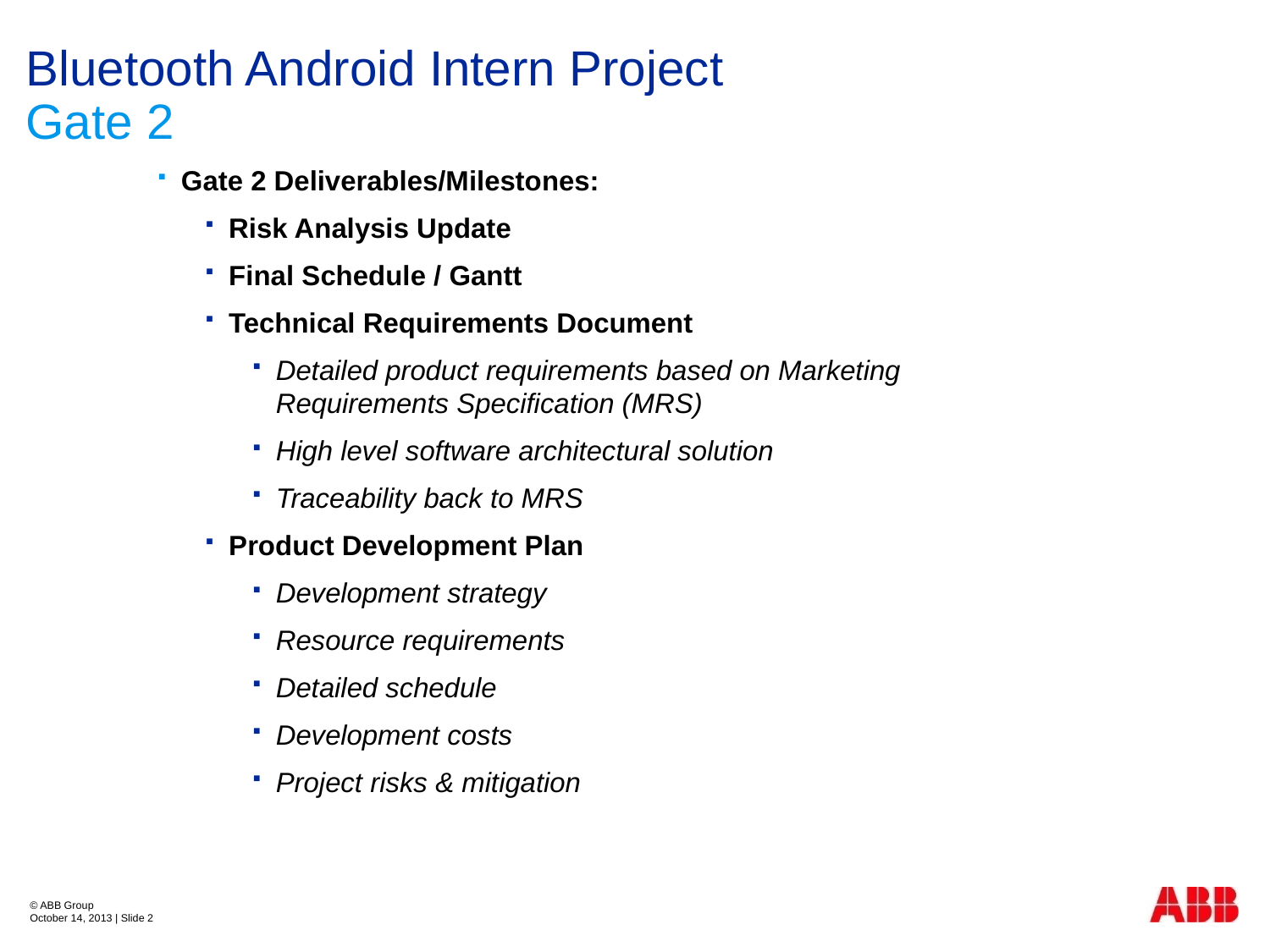

# Bluetooth Android Intern Project Gate 2
Gate 2 Deliverables/Milestones:
Risk Analysis Update
Final Schedule / Gantt
Technical Requirements Document
Detailed product requirements based on Marketing Requirements Specification (MRS)
High level software architectural solution
Traceability back to MRS
Product Development Plan
Development strategy
Resource requirements
Detailed schedule
Development costs
Project risks & mitigation